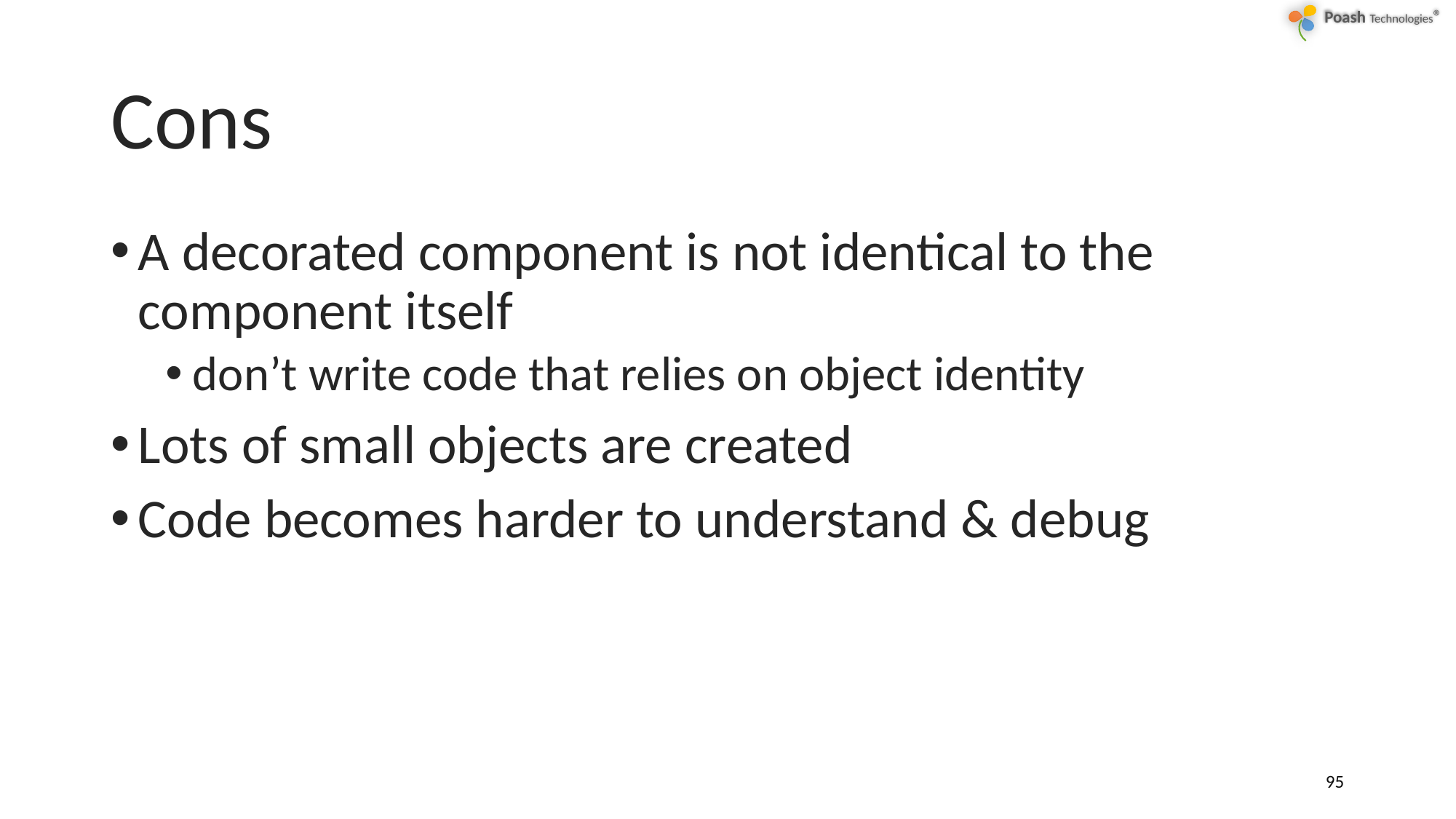

# Cons
A decorated component is not identical to the component itself
don’t write code that relies on object identity
Lots of small objects are created
Code becomes harder to understand & debug
95